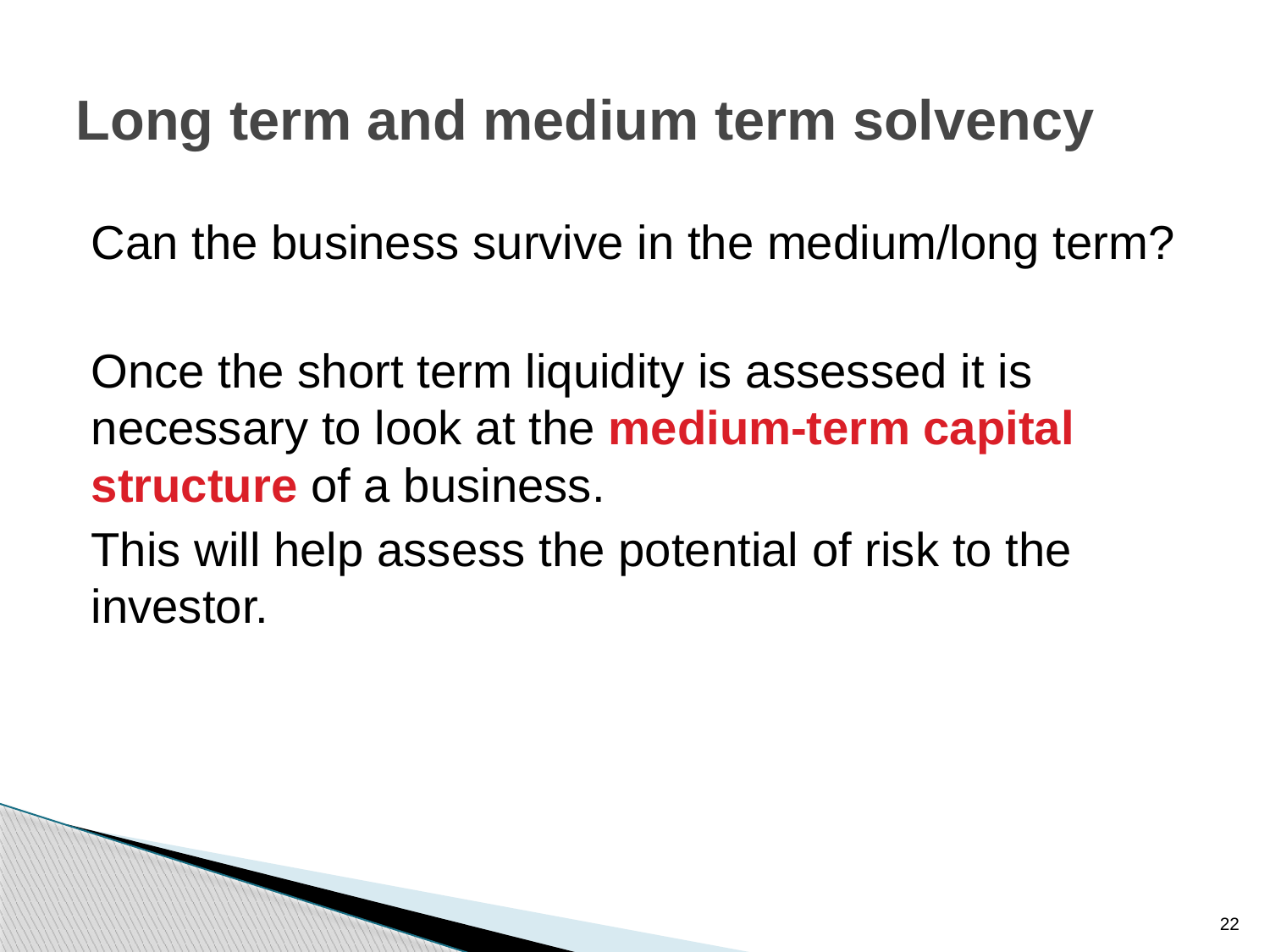

# Long term and medium term solvency
Can the business survive in the medium/long term?

Once the short term liquidity is assessed it is necessary to look at the medium-term capital structure of a business.
This will help assess the potential of risk to the investor.
22